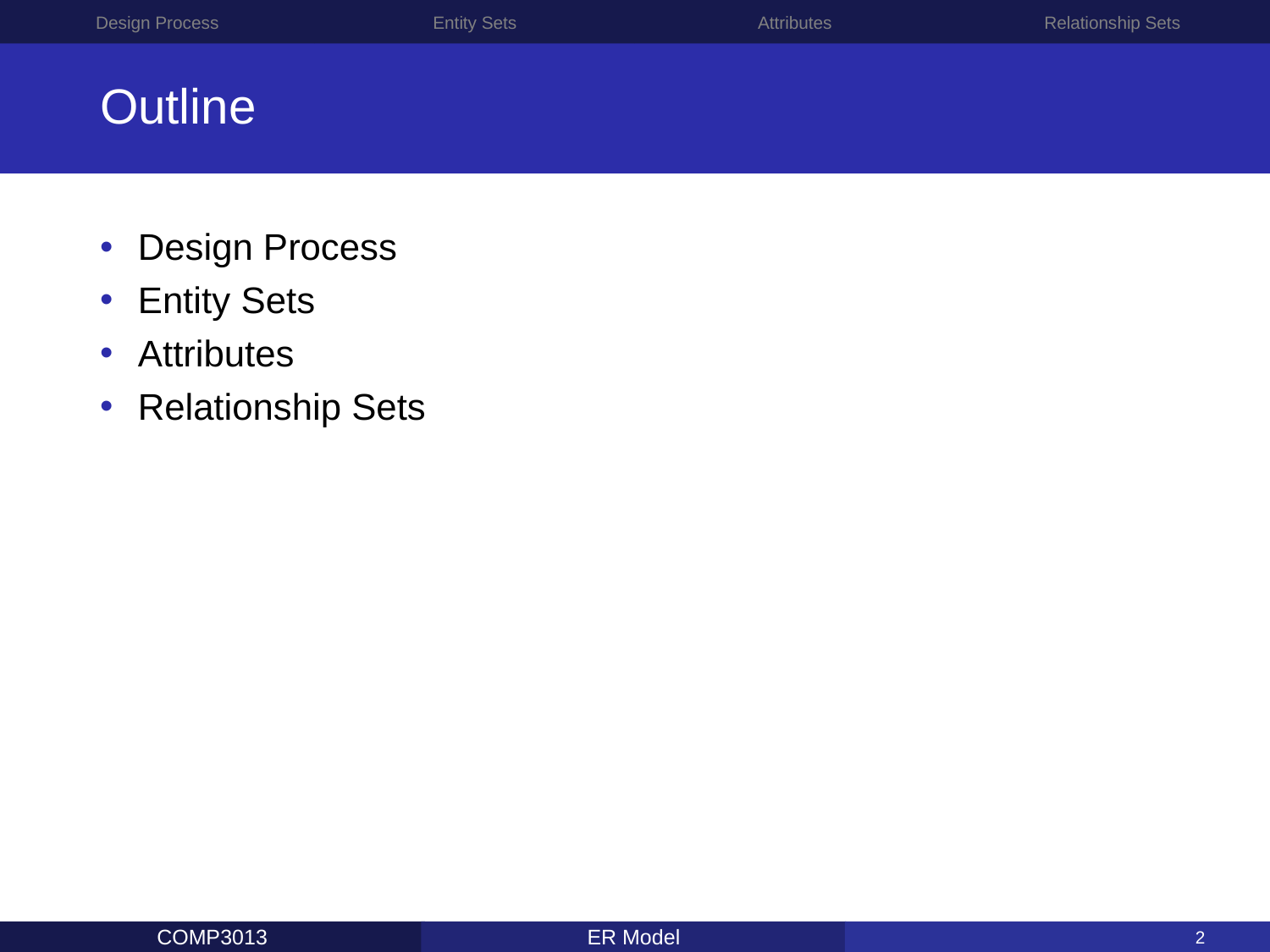

Design Process
Entity Sets
Attributes
Relationship Sets
# Outline
Design Process
Entity Sets
Attributes
Relationship Sets